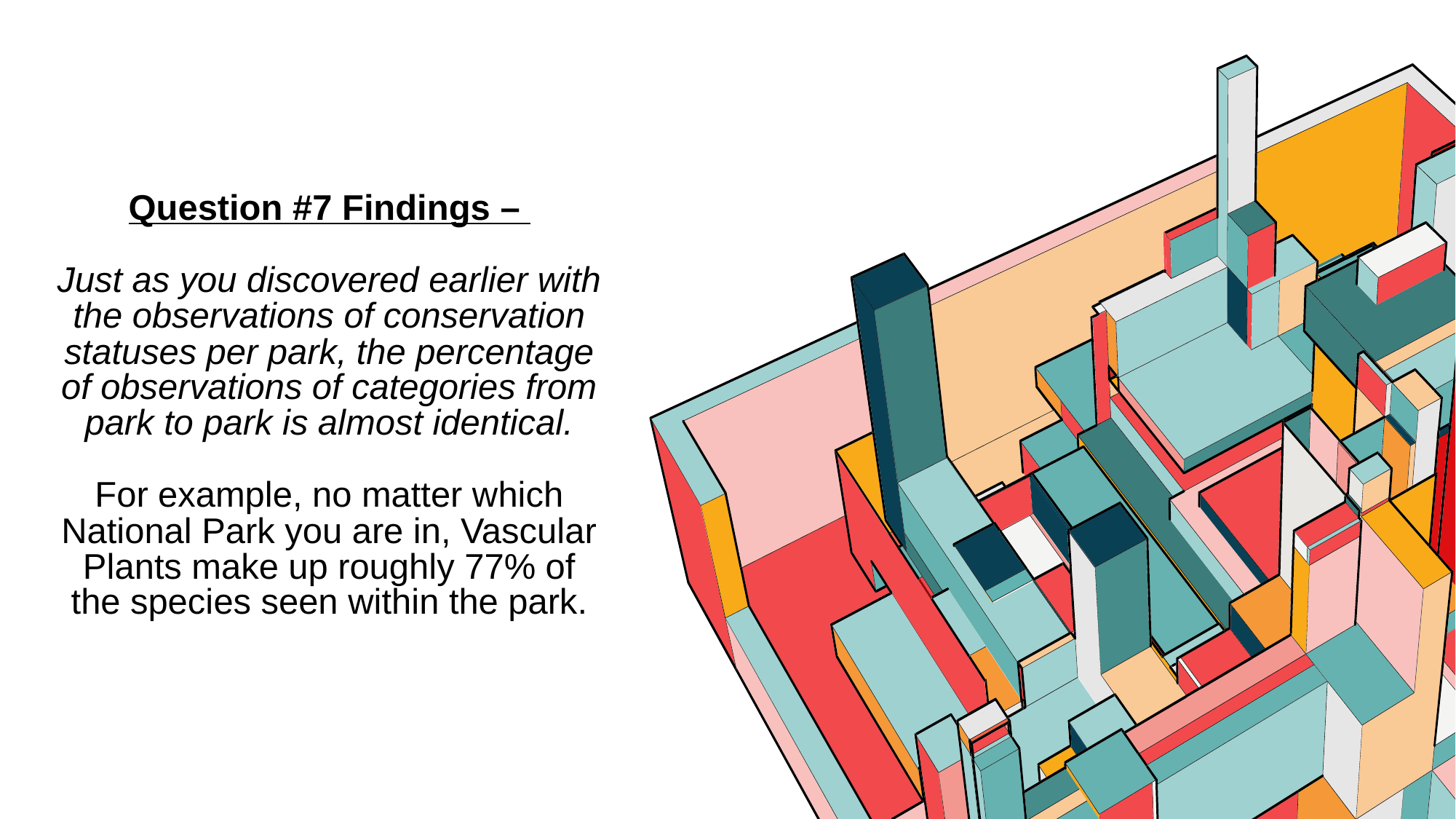

Question #7 Findings –

Just as you discovered earlier with the observations of conservation statuses per park, the percentage of observations of categories from park to park is almost identical.

For example, no matter which National Park you are in, Vascular Plants make up roughly 77% of the species seen within the park.